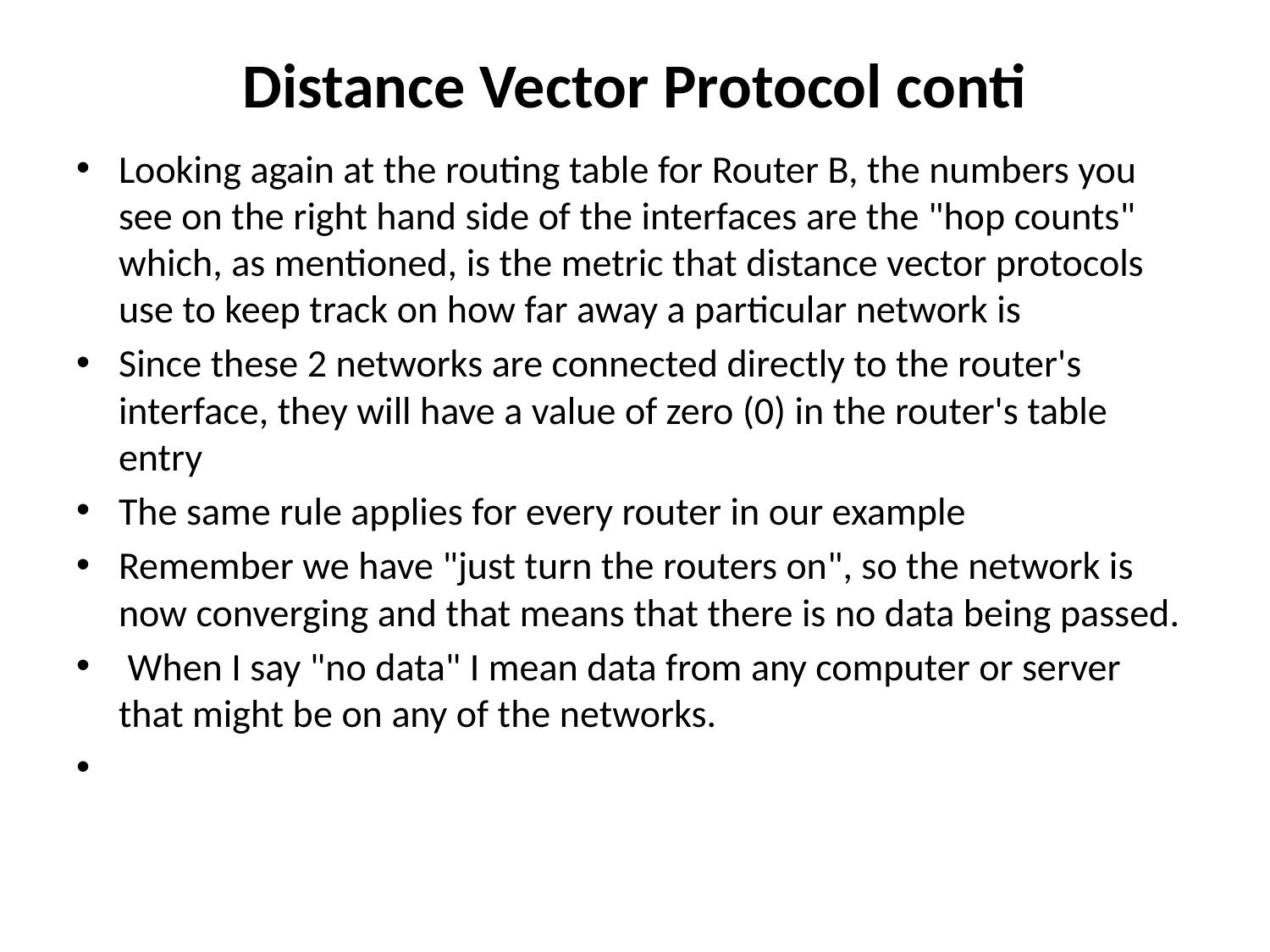

# Distance Vector Protocol conti
Looking again at the routing table for Router B, the numbers you see on the right hand side of the interfaces are the "hop counts" which, as mentioned, is the metric that distance vector protocols use to keep track on how far away a particular network is
Since these 2 networks are connected directly to the router's interface, they will have a value of zero (0) in the router's table entry
The same rule applies for every router in our example
Remember we have "just turn the routers on", so the network is now converging and that means that there is no data being passed.
 When I say "no data" I mean data from any computer or server that might be on any of the networks.